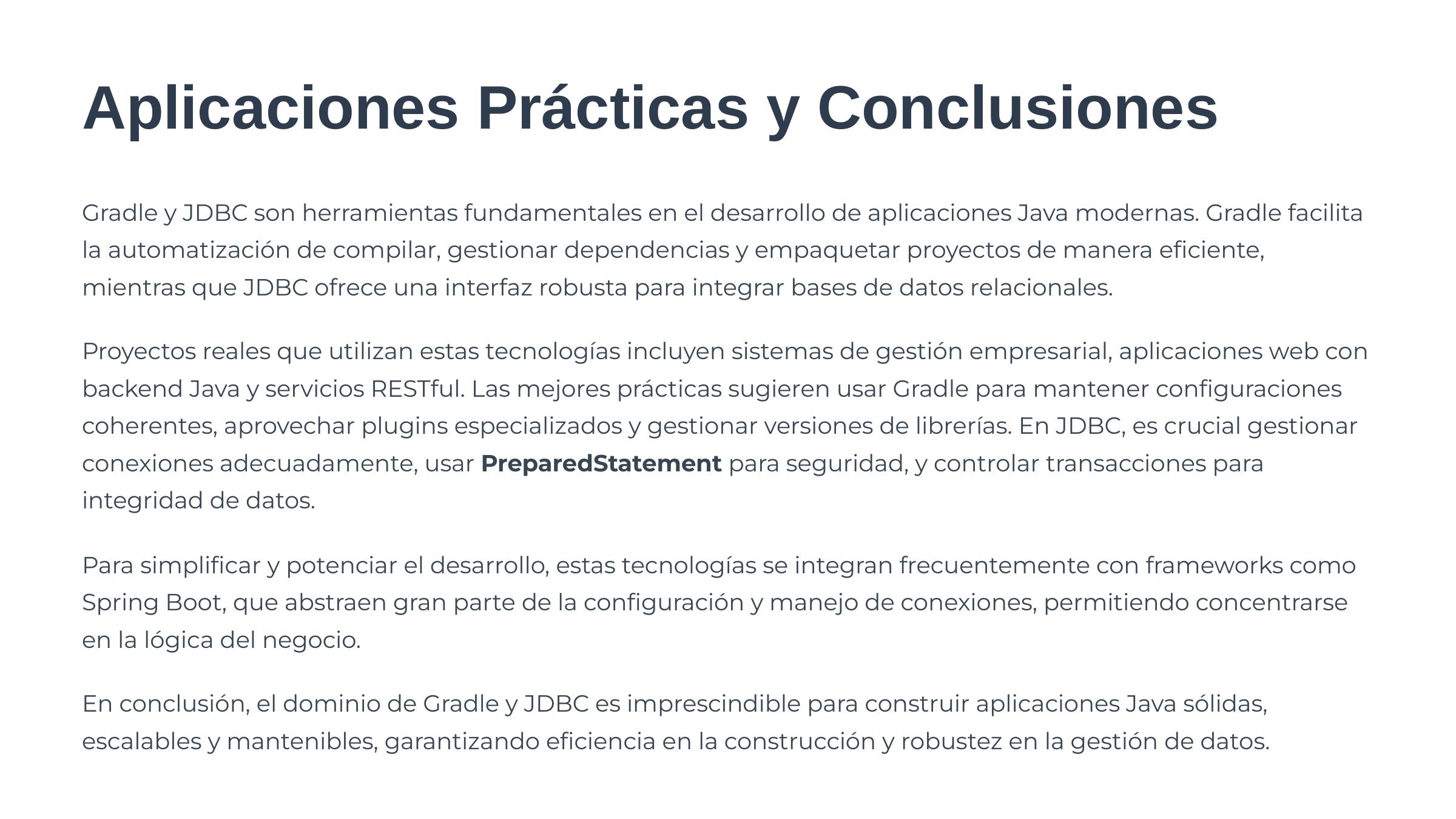

Aplicaciones Prácticas y Conclusiones
Gradle y JDBC son herramientas fundamentales en el desarrollo de aplicaciones Java modernas. Gradle facilita la automatización de compilar, gestionar dependencias y empaquetar proyectos de manera eficiente, mientras que JDBC ofrece una interfaz robusta para integrar bases de datos relacionales.
Proyectos reales que utilizan estas tecnologías incluyen sistemas de gestión empresarial, aplicaciones web con backend Java y servicios RESTful. Las mejores prácticas sugieren usar Gradle para mantener configuraciones coherentes, aprovechar plugins especializados y gestionar versiones de librerías. En JDBC, es crucial gestionar conexiones adecuadamente, usar PreparedStatement para seguridad, y controlar transacciones para integridad de datos.
Para simplificar y potenciar el desarrollo, estas tecnologías se integran frecuentemente con frameworks como Spring Boot, que abstraen gran parte de la configuración y manejo de conexiones, permitiendo concentrarse en la lógica del negocio.
En conclusión, el dominio de Gradle y JDBC es imprescindible para construir aplicaciones Java sólidas, escalables y mantenibles, garantizando eficiencia en la construcción y robustez en la gestión de datos.